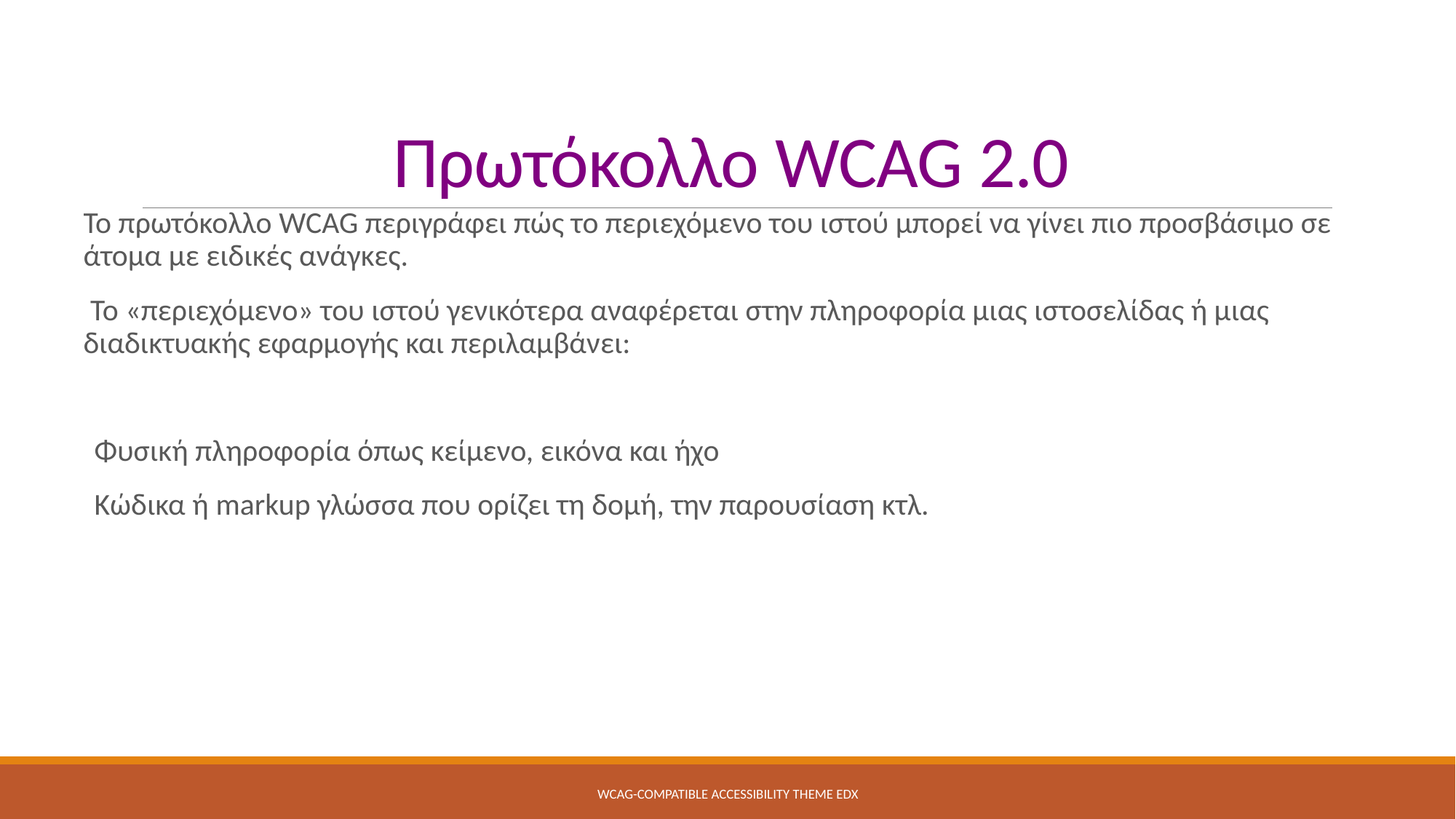

# Πρωτόκολλο WCAG 2.0
Το πρωτόκολλο WCAG περιγράφει πώς το περιεχόμενο του ιστού μπορεί να γίνει πιο προσβάσιμο σε άτομα με ειδικές ανάγκες.
 Το «περιεχόμενο» του ιστού γενικότερα αναφέρεται στην πληροφορία μιας ιστοσελίδας ή μιας διαδικτυακής εφαρμογής και περιλαμβάνει:

Φυσική πληροφορία όπως κείμενο, εικόνα και ήχο
Κώδικα ή markup γλώσσα που ορίζει τη δομή, την παρουσίαση κτλ.
WCAG-compatible accessibility theme EDx